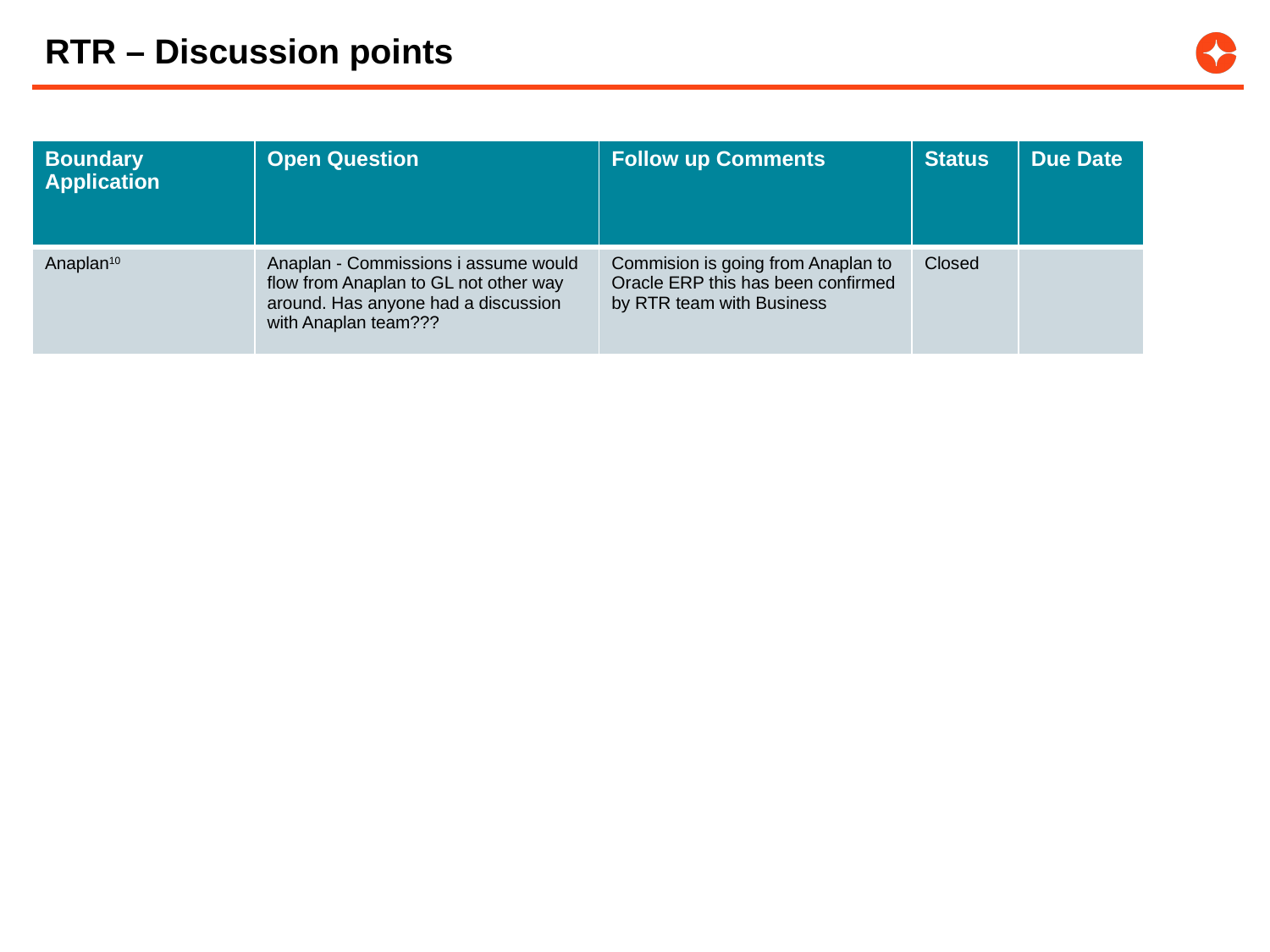

# RTR – Discussion points
| Boundary Application | Open Question | Follow up Comments | Status | Due Date |
| --- | --- | --- | --- | --- |
| Anaplan10 | Anaplan - Commissions i assume would flow from Anaplan to GL not other way around. Has anyone had a discussion with Anaplan team??? | Commision is going from Anaplan to Oracle ERP this has been confirmed by RTR team with Business | Closed |  |